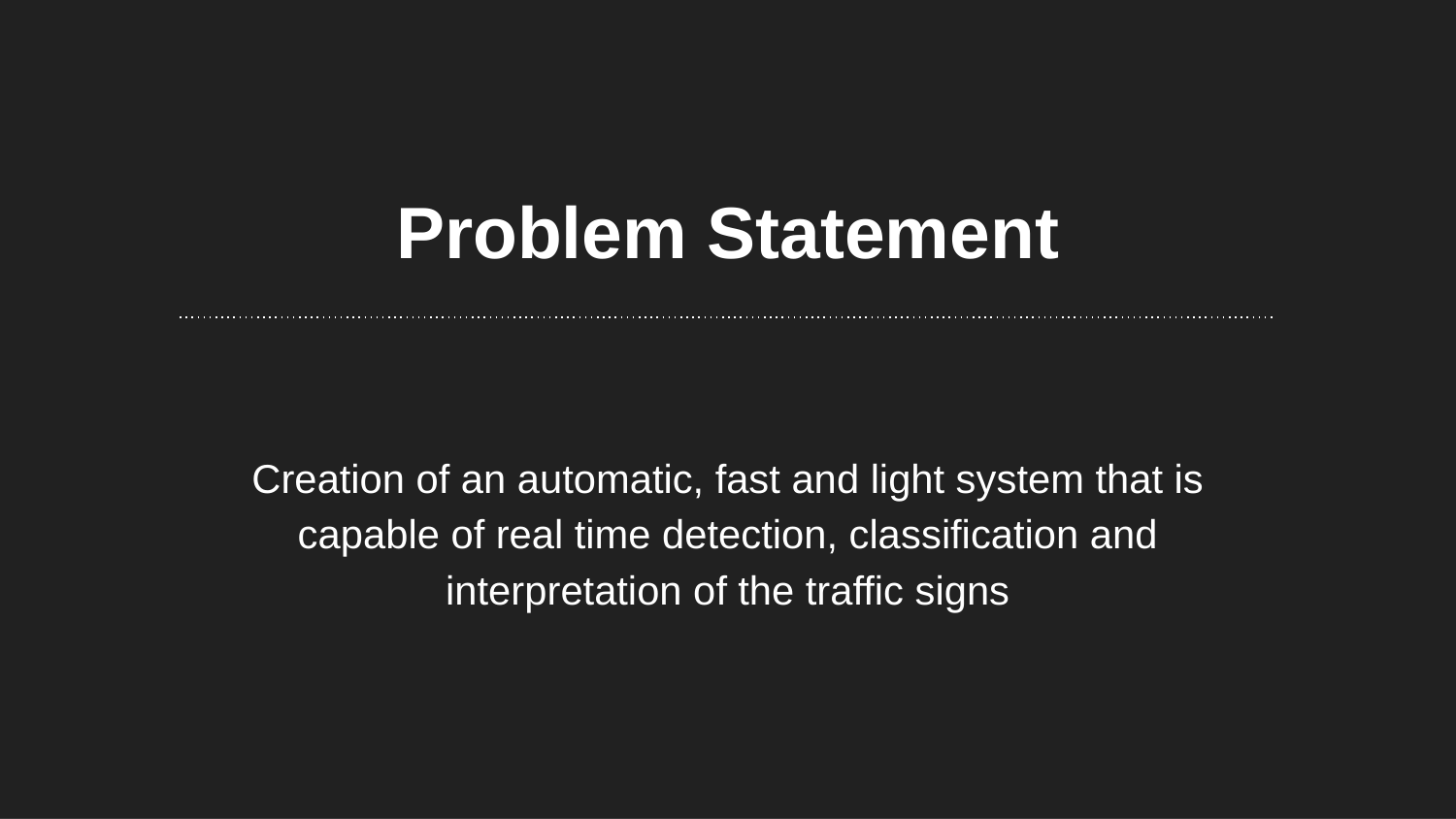

# Problem Statement
Creation of an automatic, fast and light system that is capable of real time detection, classification and interpretation of the traffic signs